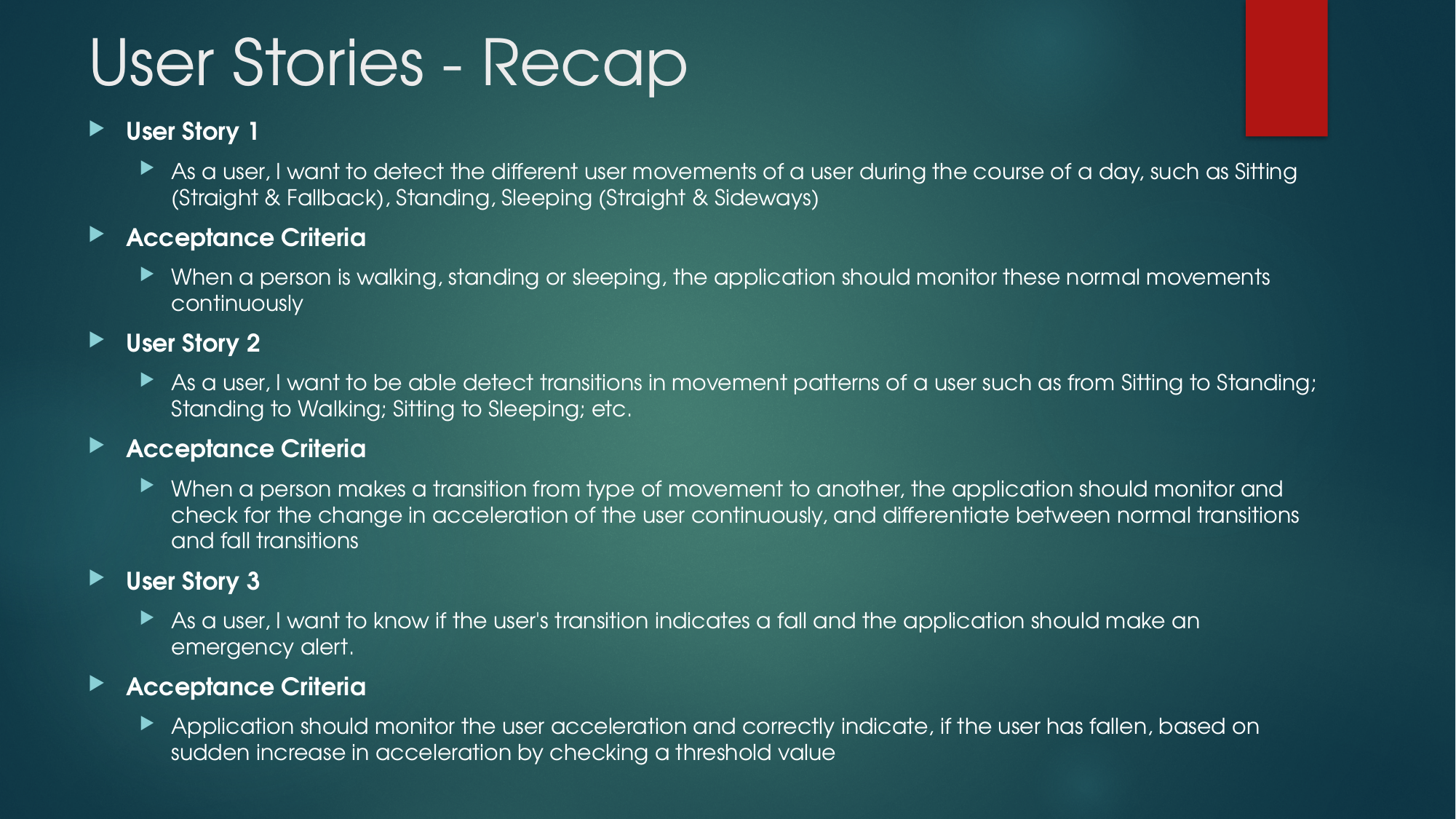

# User Stories - Recap
User Story 1
As a user, I want to detect the different user movements of a user during the course of a day, such as Sitting (Straight & Fallback), Standing, Sleeping (Straight & Sideways)
Acceptance Criteria
When a person is walking, standing or sleeping, the application should monitor these normal movements continuously
User Story 2
As a user, I want to be able detect transitions in movement patterns of a user such as from Sitting to Standing; Standing to Walking; Sitting to Sleeping; etc.
Acceptance Criteria
When a person makes a transition from type of movement to another, the application should monitor and check for the change in acceleration of the user continuously, and differentiate between normal transitions and fall transitions
User Story 3
As a user, I want to know if the user's transition indicates a fall and the application should make an emergency alert.
Acceptance Criteria
Application should monitor the user acceleration and correctly indicate, if the user has fallen, based on sudden increase in acceleration by checking a threshold value